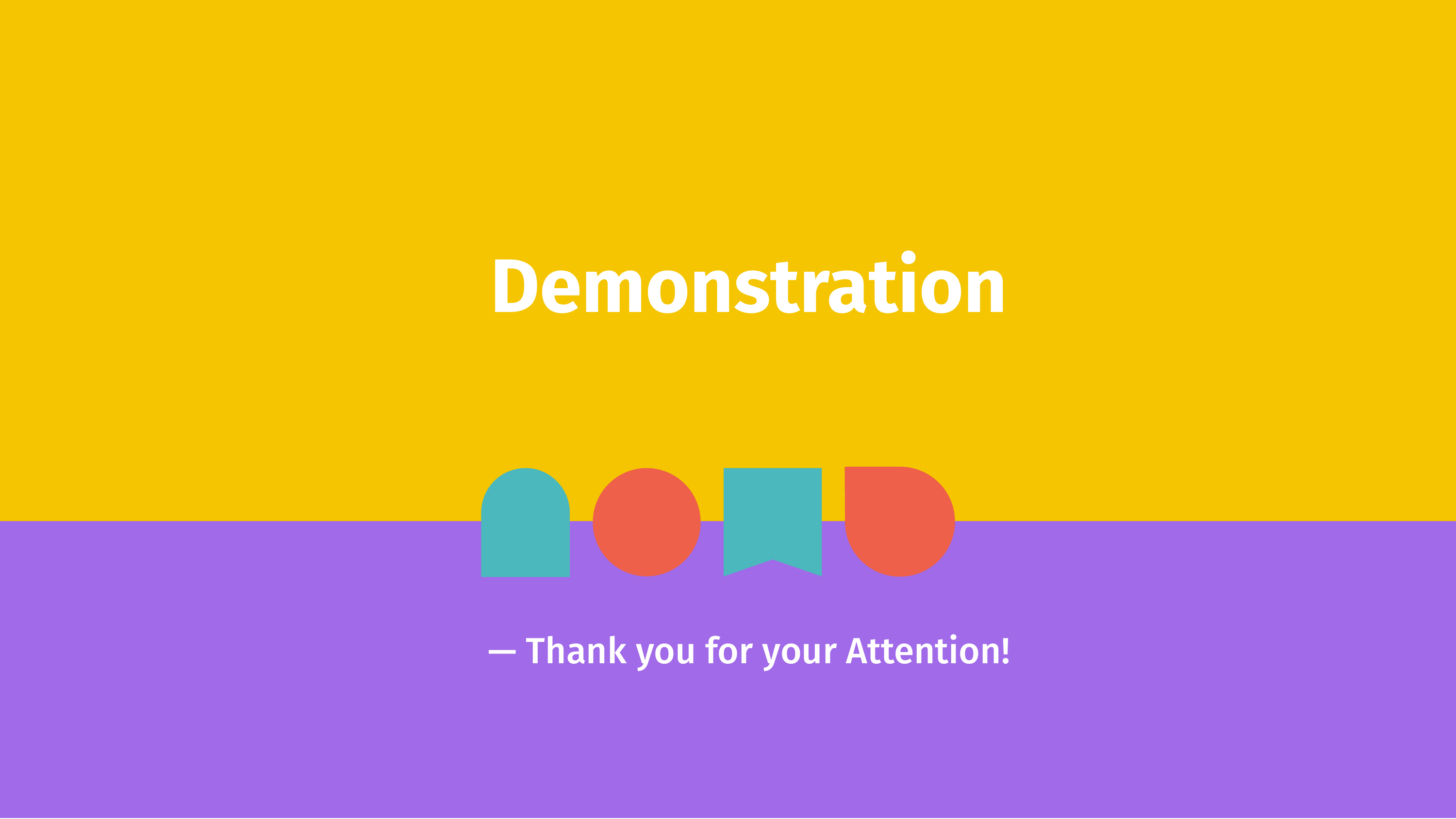

# Demonstration

— Thank you for your Attention!